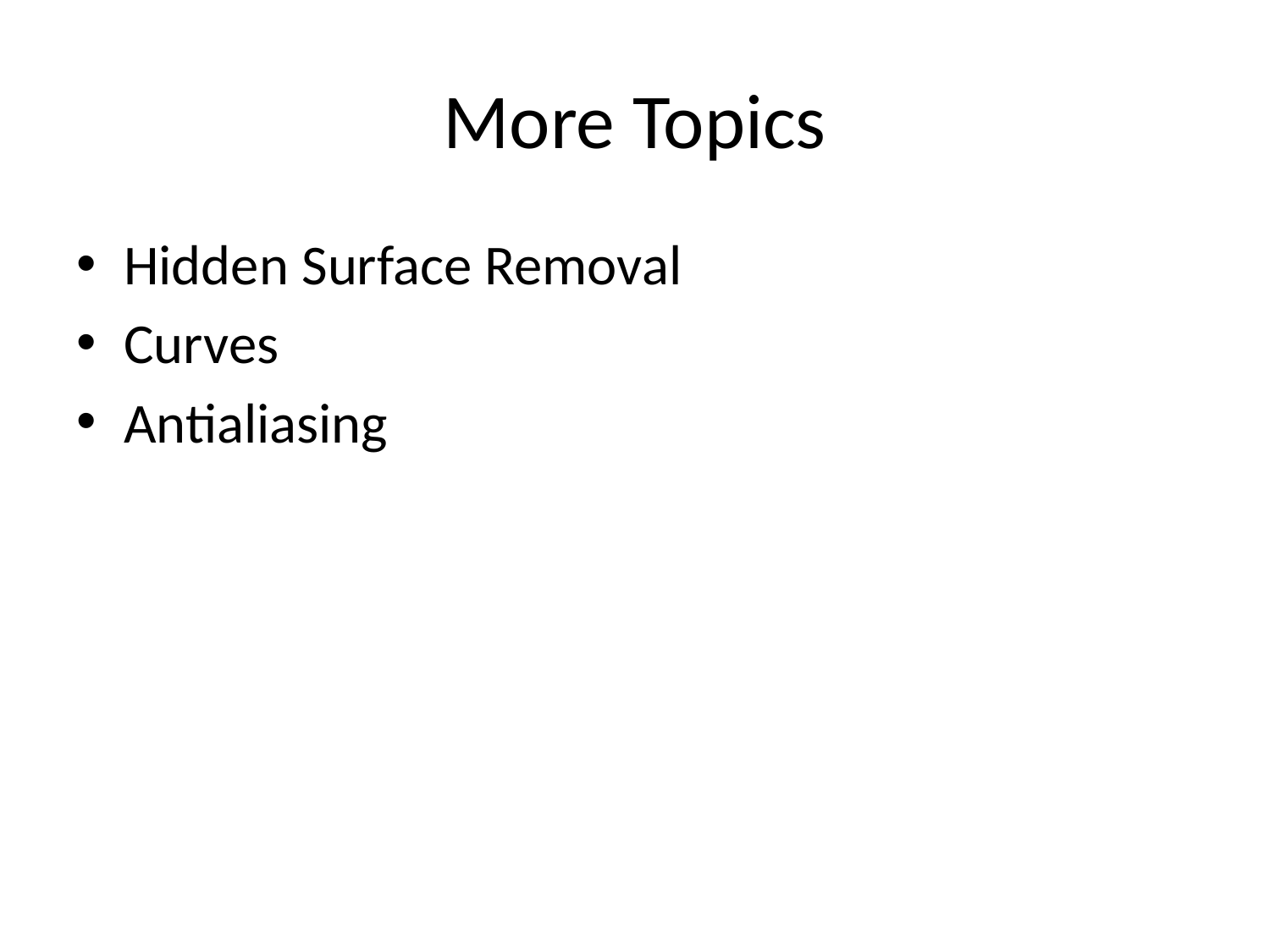

# More Topics
Hidden Surface Removal
Curves
Antialiasing